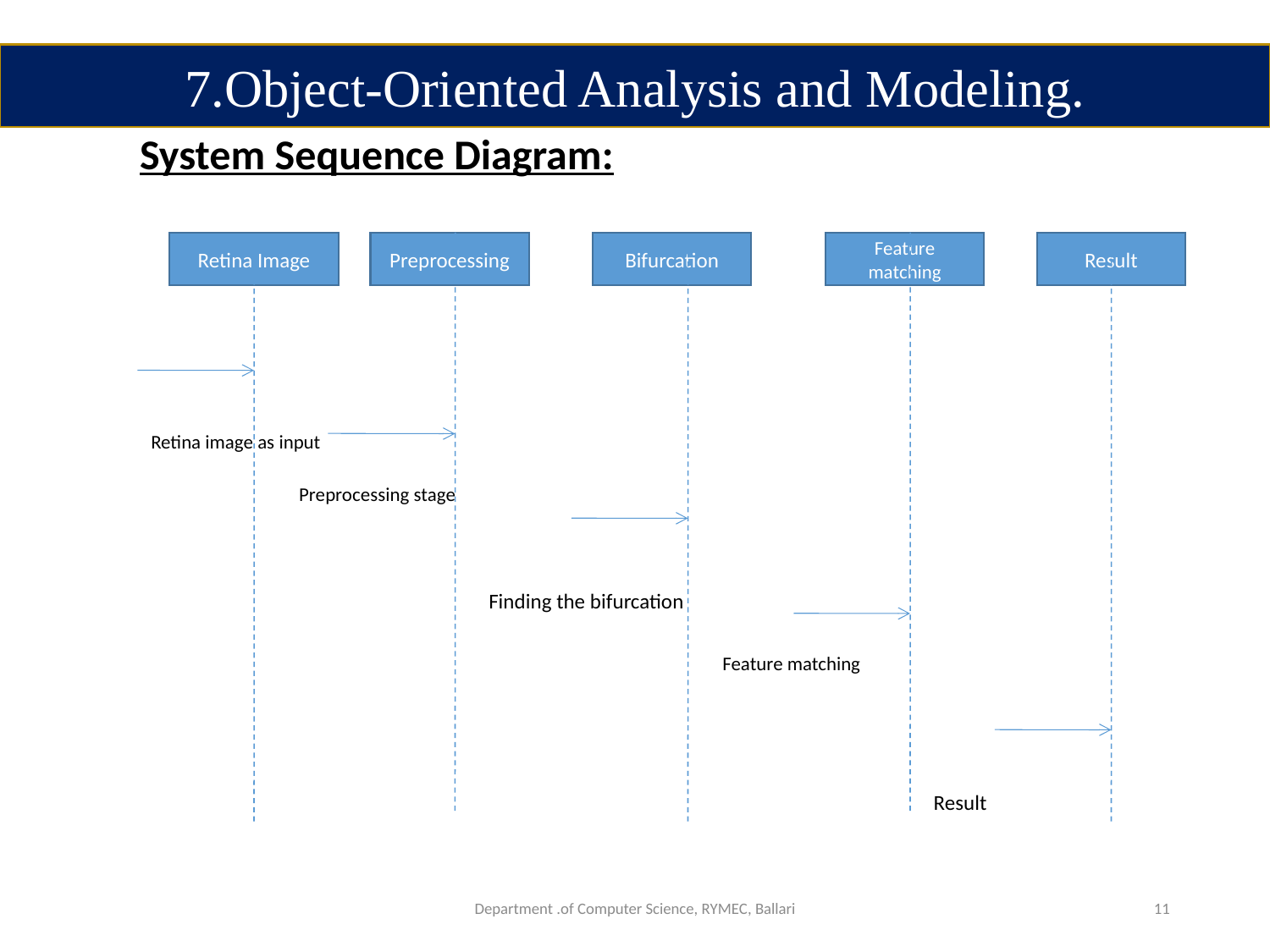

7.Object-Oriented Analysis and Modeling.
System Sequence Diagram:

Retina Image
Preprocessing
Bifurcation
Feature matching
Result
Retina image as input
Preprocessing stage
Finding the bifurcation
Feature matching
Result
Department .of Computer Science, RYMEC, Ballari
11